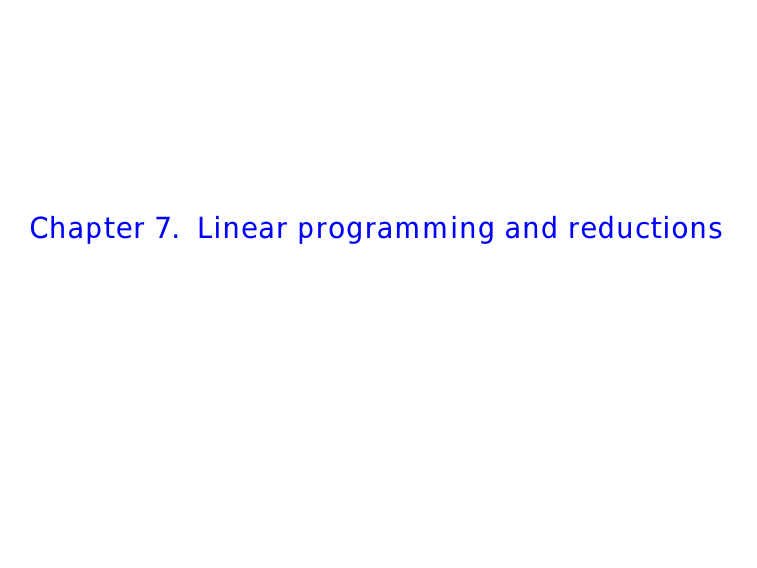

# Chapter 7.  Linear programming and reductions